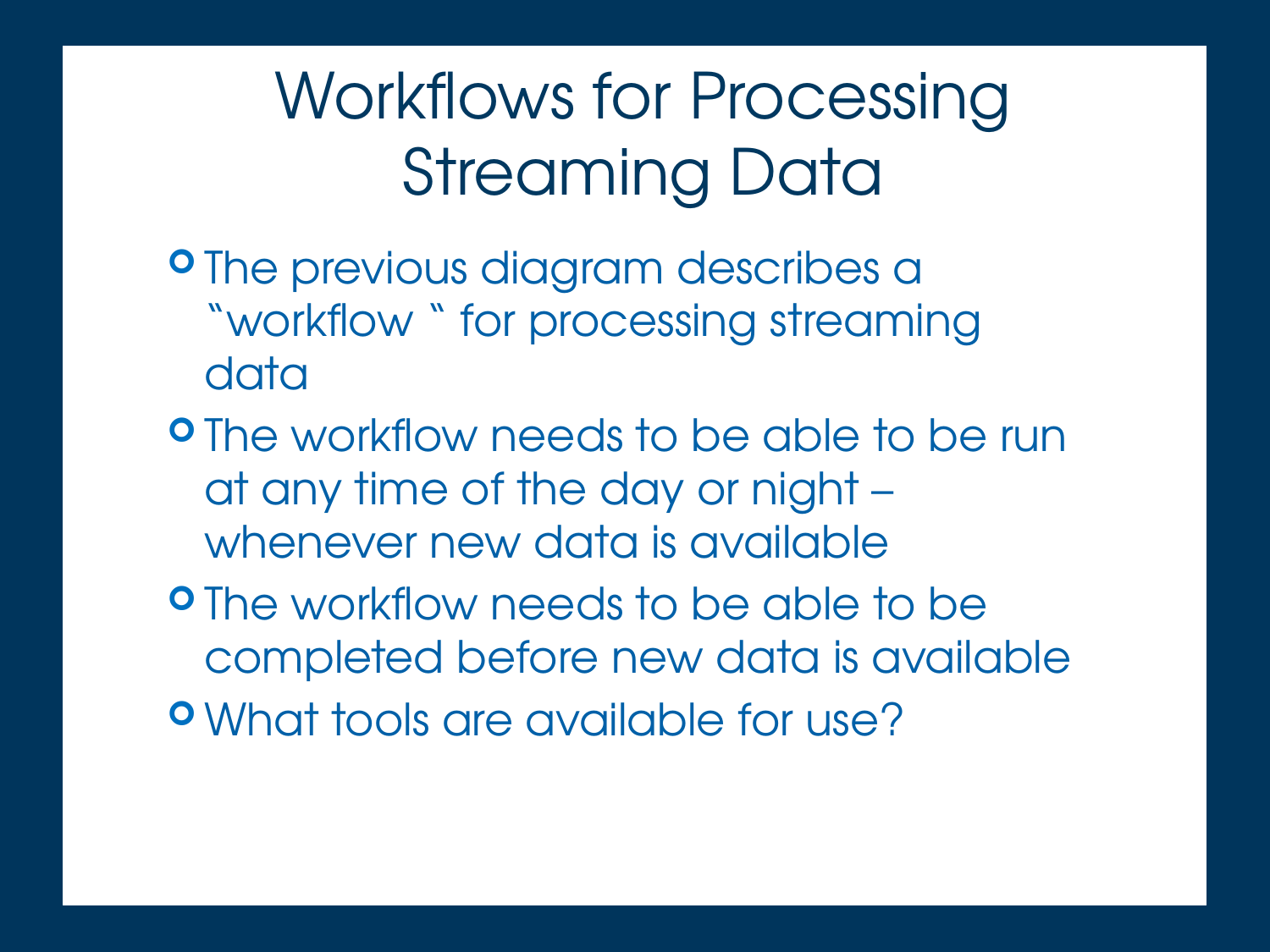

# Workflows for Processing Streaming Data
The previous diagram describes a “workflow “ for processing streaming data
The workflow needs to be able to be run at any time of the day or night – whenever new data is available
The workflow needs to be able to be completed before new data is available
What tools are available for use?